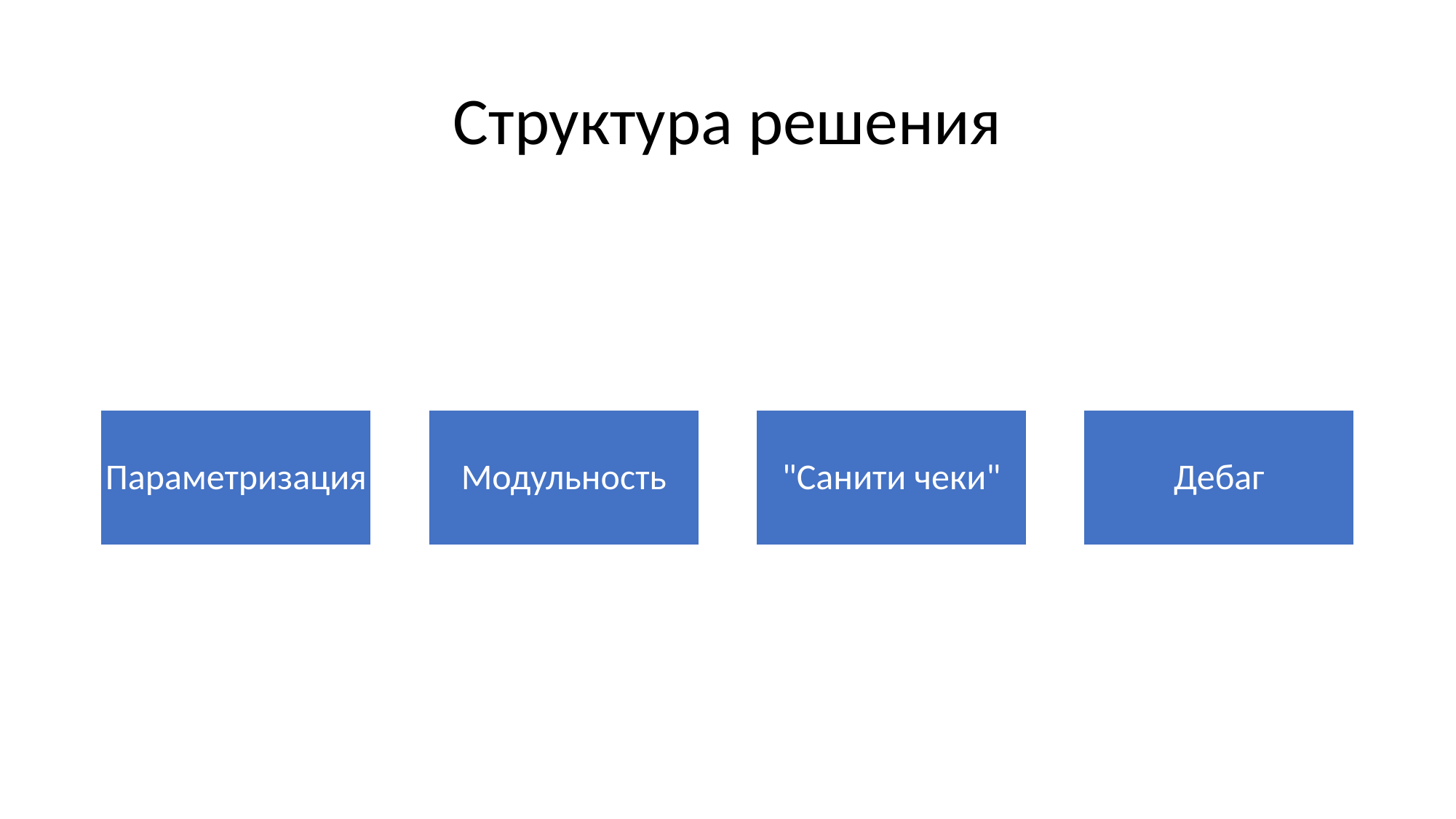

# Структура решения
Параметризация
Модульность
"Санити чеки"
Дебаг